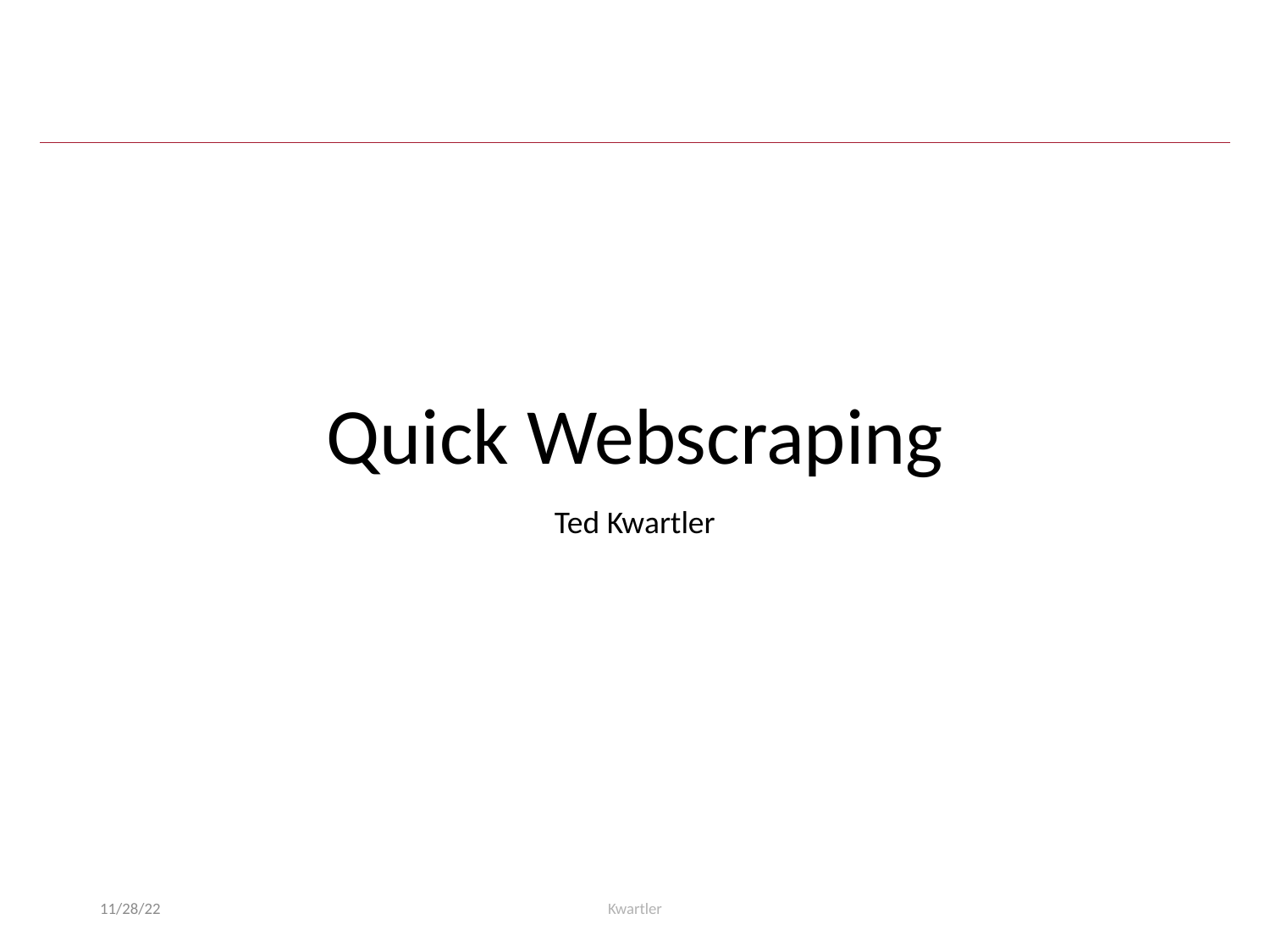

# Quick Webscraping
Ted Kwartler
11/28/22
Kwartler